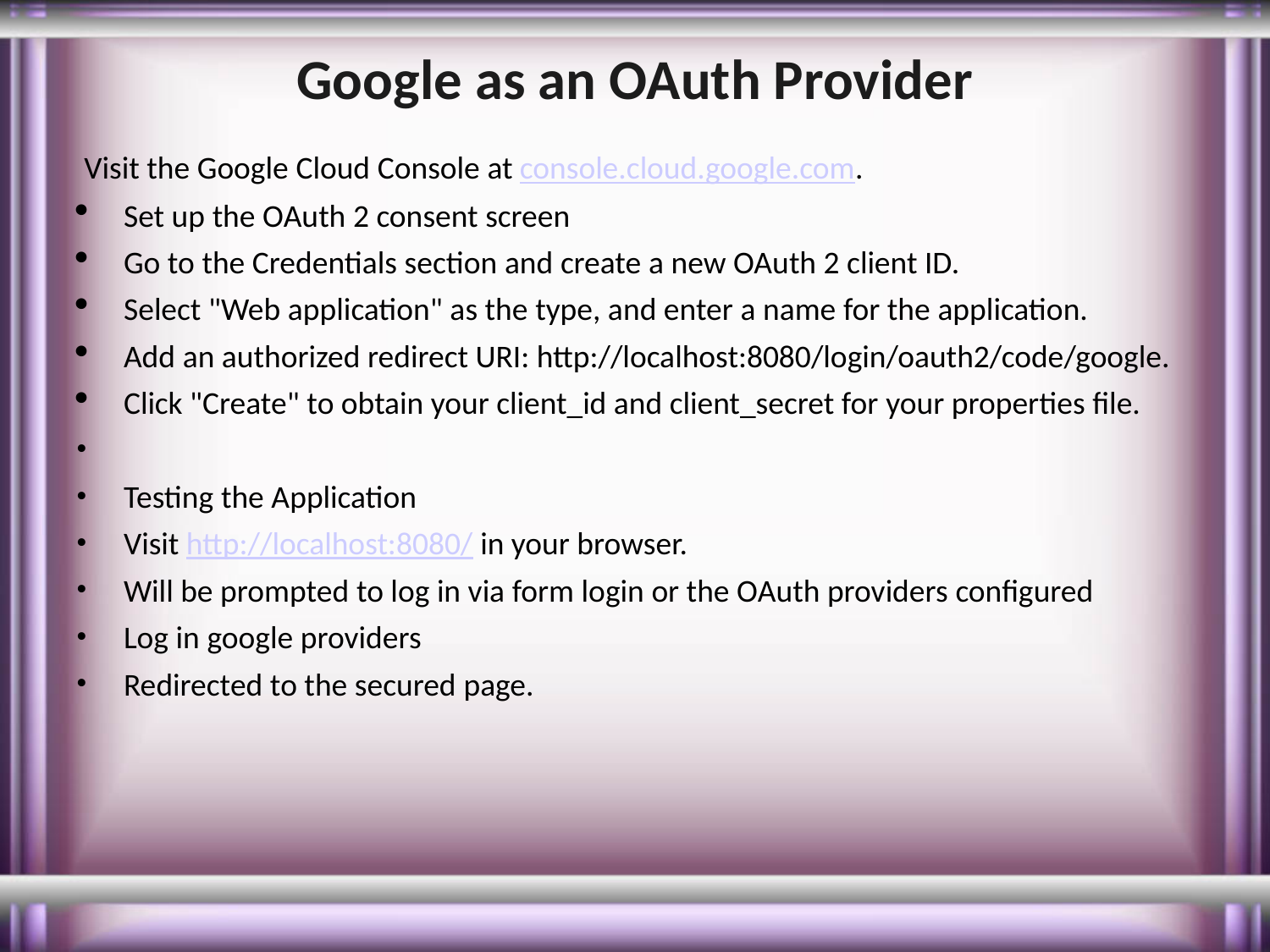

# Google as an OAuth Provider
 Visit the Google Cloud Console at console.cloud.google.com.
Set up the OAuth 2 consent screen
Go to the Credentials section and create a new OAuth 2 client ID.
Select "Web application" as the type, and enter a name for the application.
Add an authorized redirect URI: http://localhost:8080/login/oauth2/code/google.
Click "Create" to obtain your client_id and client_secret for your properties file.

Testing the Application
Visit http://localhost:8080/ in your browser.
Will be prompted to log in via form login or the OAuth providers configured
Log in google providers
Redirected to the secured page.